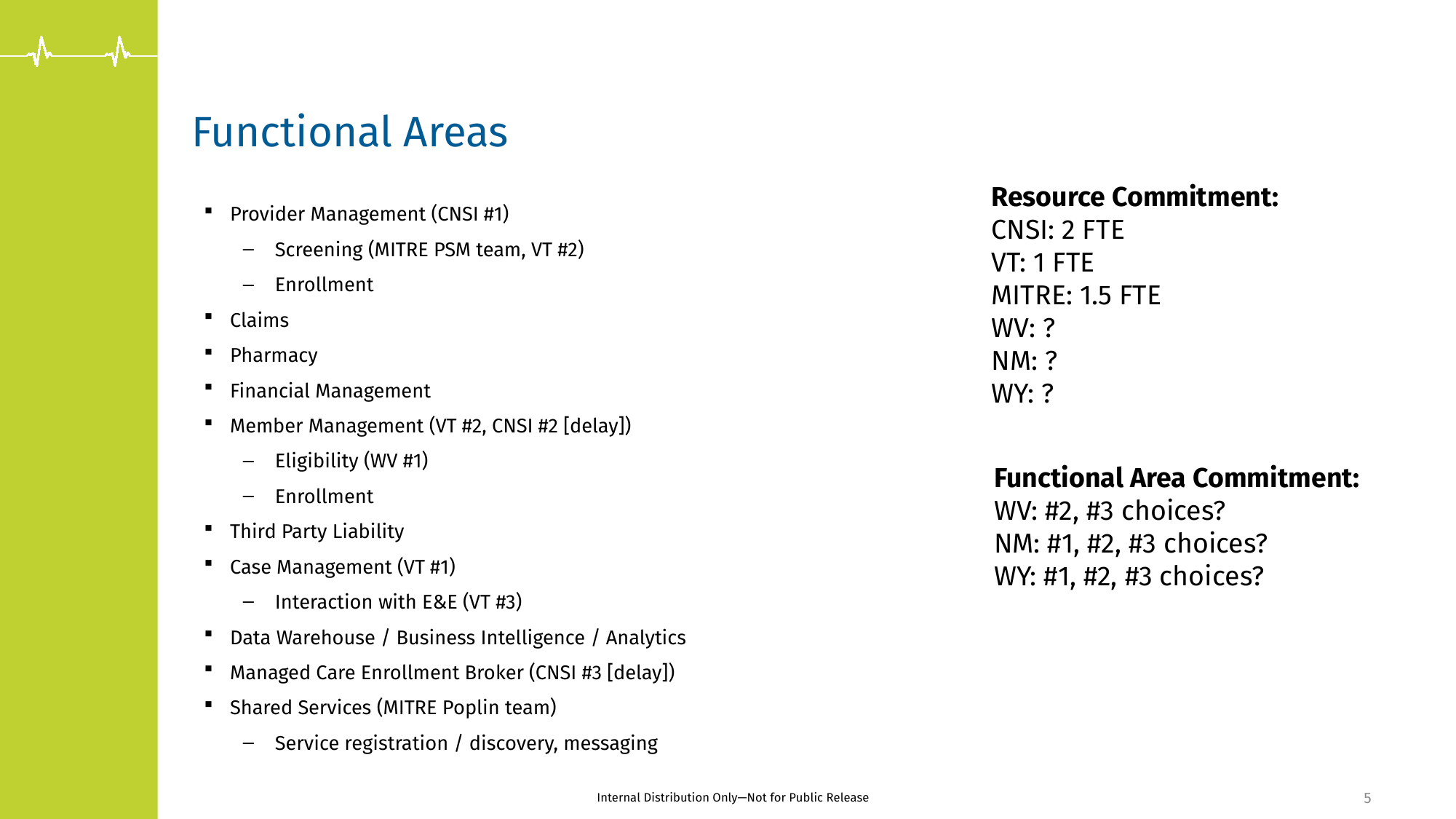

# Functional Areas
Resource Commitment:
CNSI: 2 FTE
VT: 1 FTE
MITRE: 1.5 FTE
WV: ?
NM: ?
WY: ?
Provider Management (CNSI #1)
Screening (MITRE PSM team, VT #2)
Enrollment
Claims
Pharmacy
Financial Management
Member Management (VT #2, CNSI #2 [delay])
Eligibility (WV #1)
Enrollment
Third Party Liability
Case Management (VT #1)
Interaction with E&E (VT #3)
Data Warehouse / Business Intelligence / Analytics
Managed Care Enrollment Broker (CNSI #3 [delay])
Shared Services (MITRE Poplin team)
Service registration / discovery, messaging

Functional Area Commitment:
WV: #2, #3 choices?
NM: #1, #2, #3 choices?
WY: #1, #2, #3 choices?
5